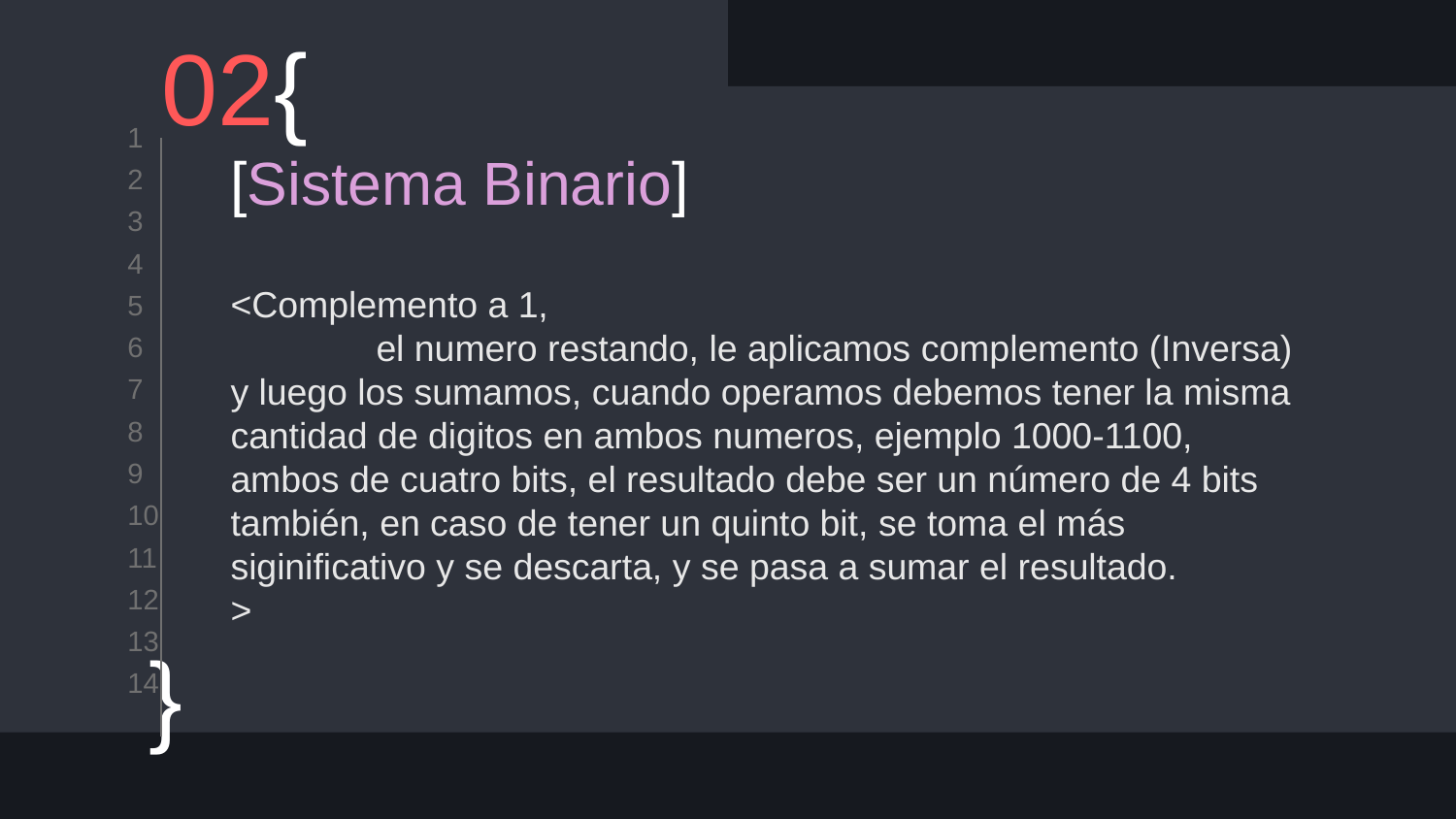

# 02{
[Sistema Binario]
<Complemento a 1,
	el numero restando, le aplicamos complemento (Inversa) y luego los sumamos, cuando operamos debemos tener la misma cantidad de digitos en ambos numeros, ejemplo 1000-1100, ambos de cuatro bits, el resultado debe ser un número de 4 bits también, en caso de tener un quinto bit, se toma el más siginificativo y se descarta, y se pasa a sumar el resultado.
>
}